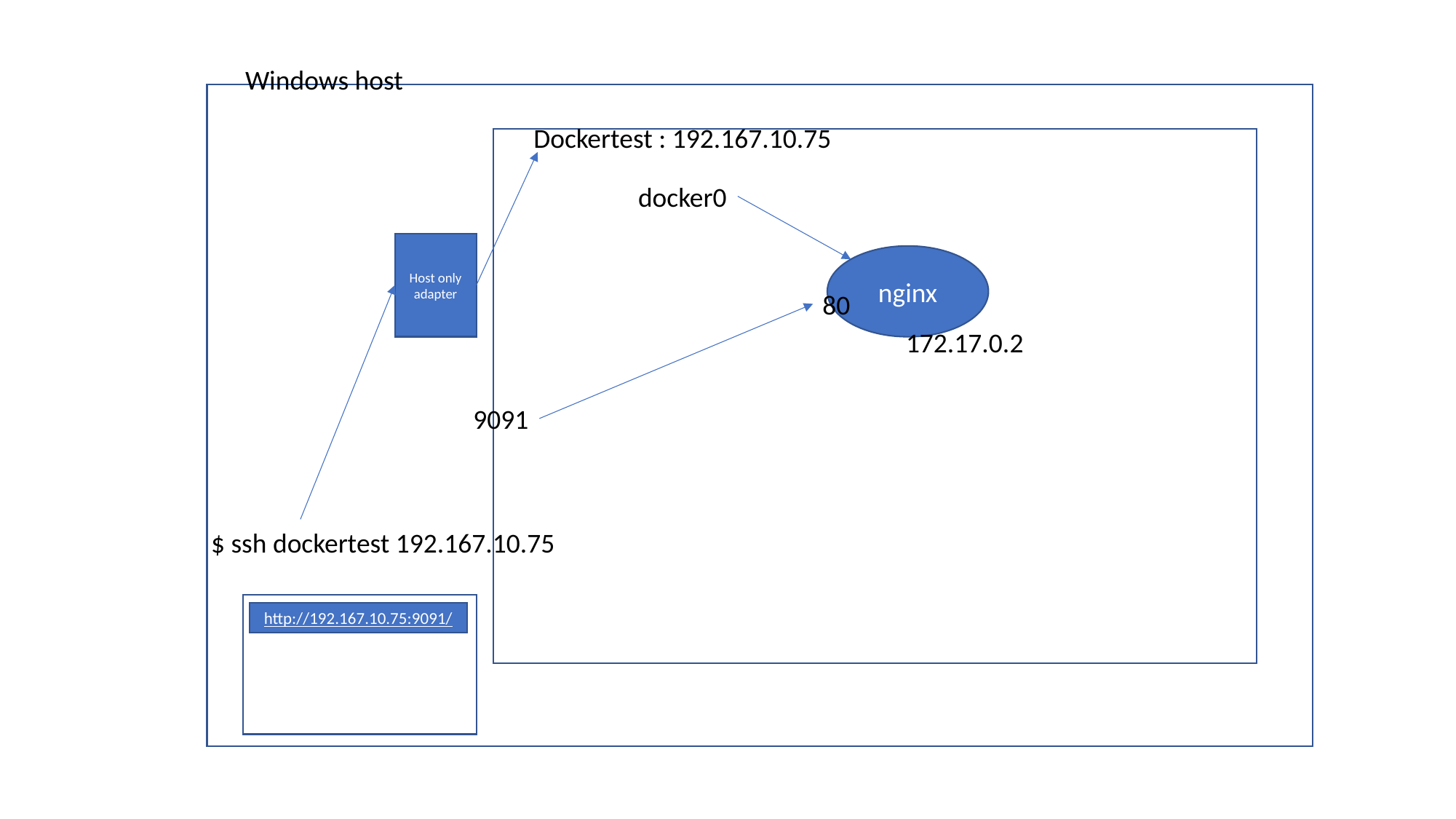

Windows host

Dockertest : 192.167.10.75

docker0
Host only adapter
nginx
80
172.17.0.2
9091
$ ssh dockertest 192.167.10.75

http://192.167.10.75:9091/